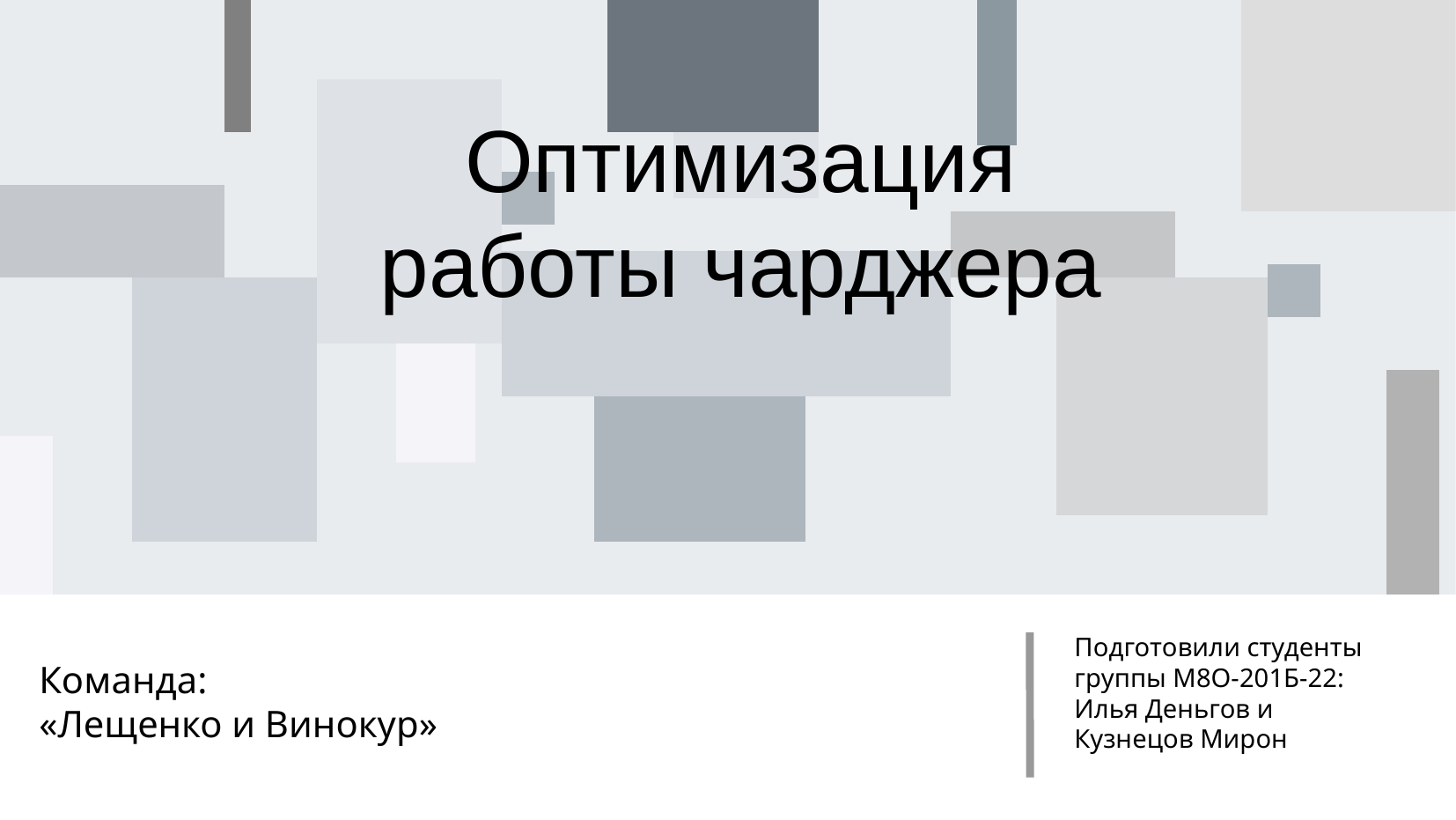

Оптимизация работы чарджера
Подготовили студенты группы М8О-201Б-22:
Илья Деньгов и Кузнецов Мирон

Команда:
«Лещенко и Винокур»